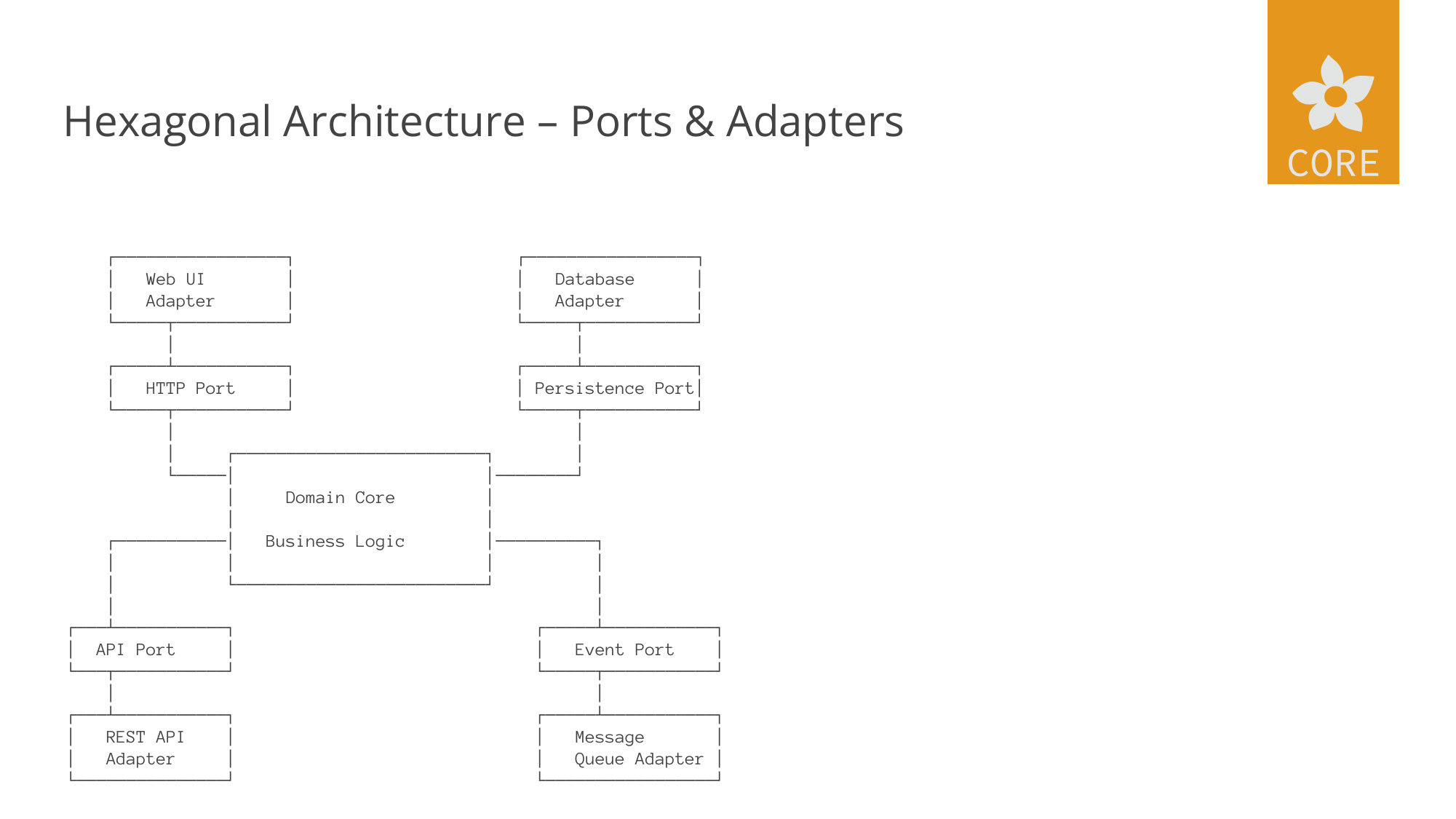

# Hexagonal Architecture – Ports & Adapters
    ┌─────────────────┐                      ┌─────────────────┐
    │   Web UI        │                      │   Database      │
    │   Adapter       │                      │   Adapter       │
    └─────┬───────────┘                      └─────┬───────────┘
          │                                        │
    ┌─────┴───────────┐                      ┌─────┴───────────┐
    │   HTTP Port     │                      │ Persistence Port│
    └─────┬───────────┘                      └─────┬───────────┘
          │                                        │
          │     ┌─────────────────────────┐        │
          └─────│                         │────────┘
                │     Domain Core         │
                │                         │
    ┌───────────│   Business Logic        │──────────┐
    │           │                         │          │
    │           └─────────────────────────┘          │
    │                                                │
┌───┴───────────┐                              ┌─────┴───────────┐
│  API Port     │                              │   Event Port    │
└───┬───────────┘                              └─────┬───────────┘
    │                                                │
┌───┴───────────┐                              ┌─────┴───────────┐
│   REST API    │                              │   Message       │
│   Adapter     │                              │   Queue Adapter │
└───────────────┘                              └─────────────────┘